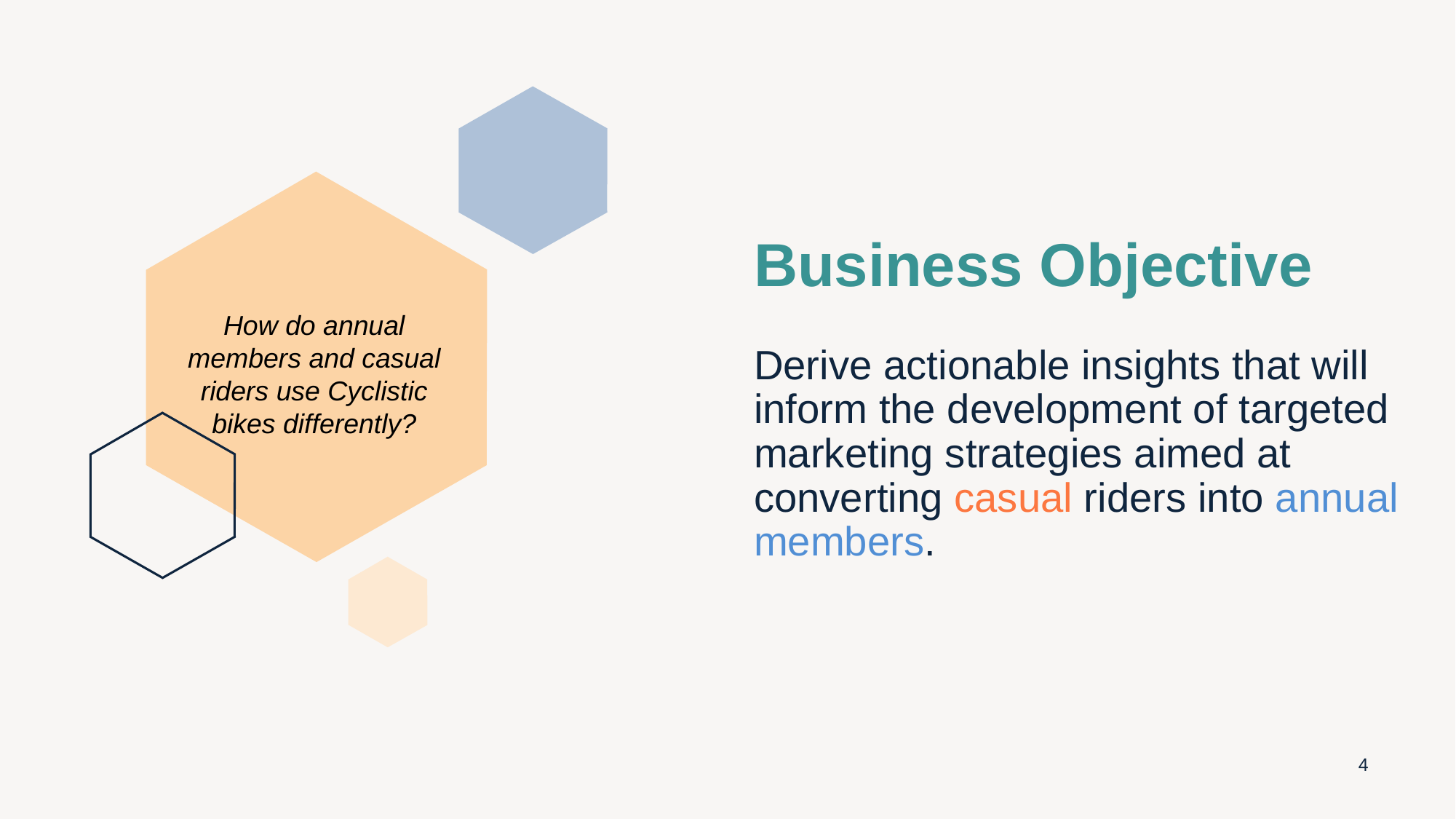

# Business Objective Derive actionable insights that will inform the development of targeted marketing strategies aimed at converting casual riders into annual members.
How do annual members and casual
riders use Cyclistic bikes differently?
4